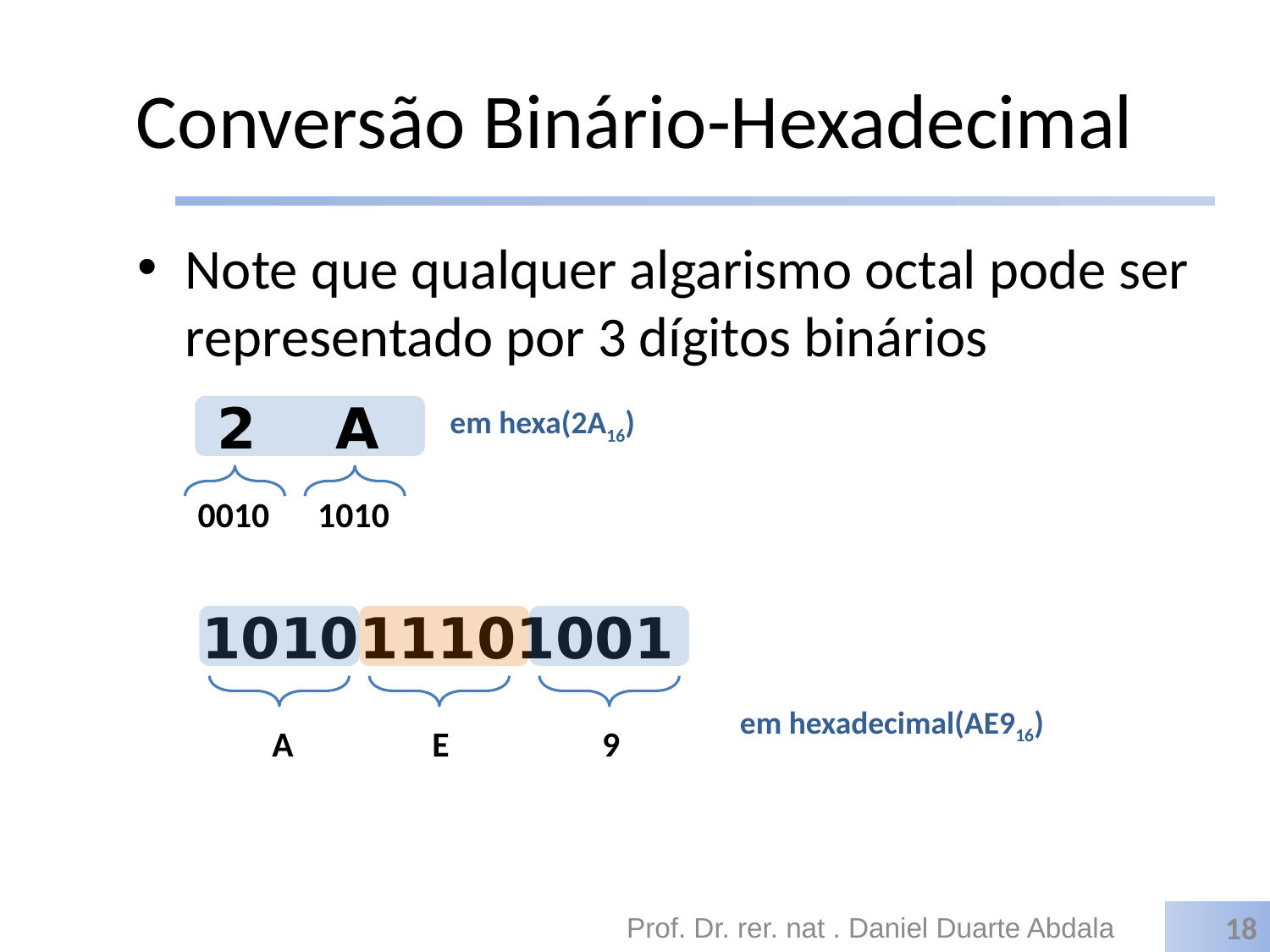

# Conversão Binário-Hexadecimal

Note que qualquer algarismo octal pode ser representado por 3 dígitos binários
2    A

em hexa(2A16)

0010
1010
101011101001

em hexadecimal(AE916)
A
E
9
Prof. Dr. rer. nat . Daniel Duarte Abdala
18